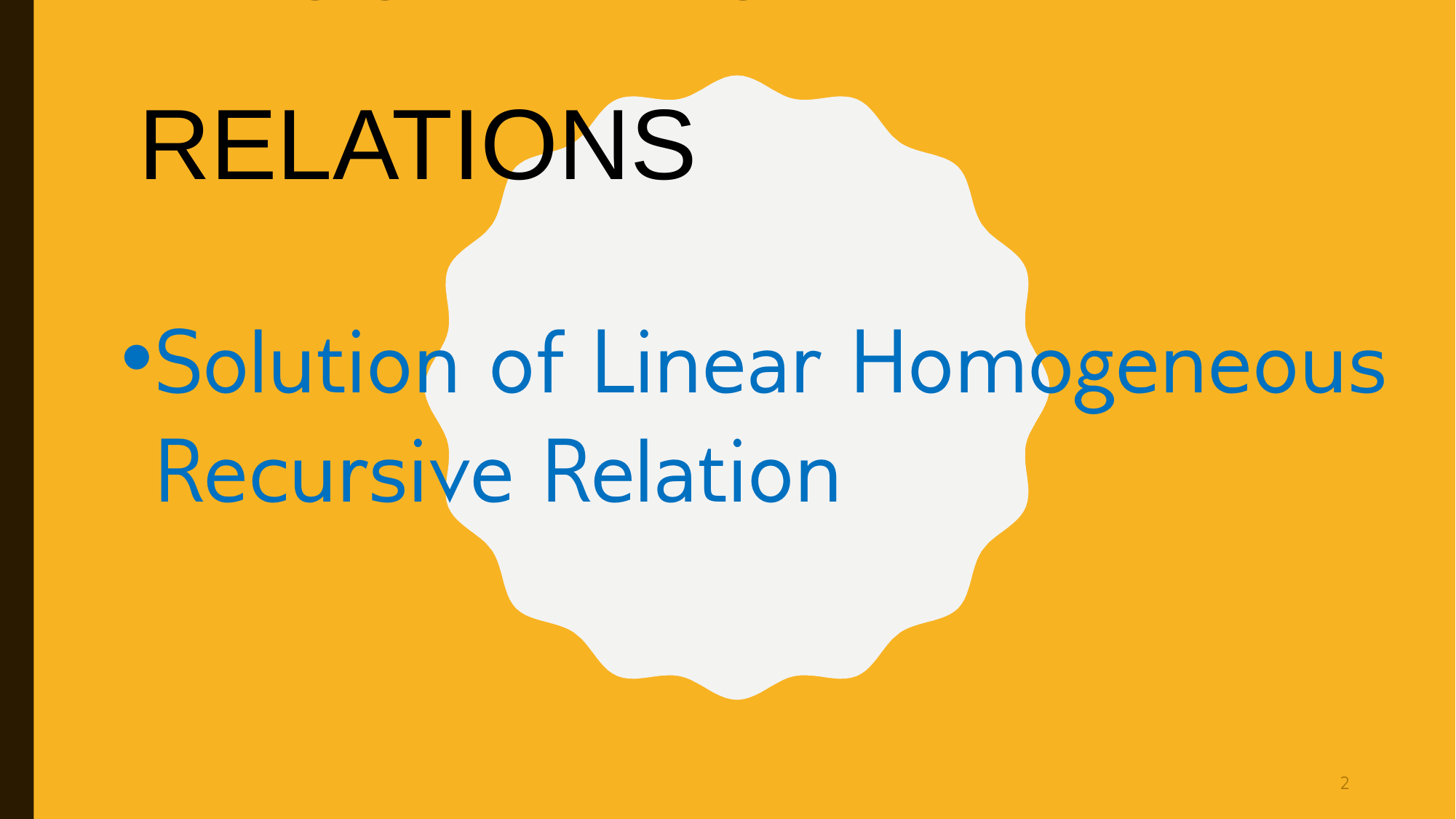

Recurrence relations

Solution of Linear Homogeneous Recursive Relation
2